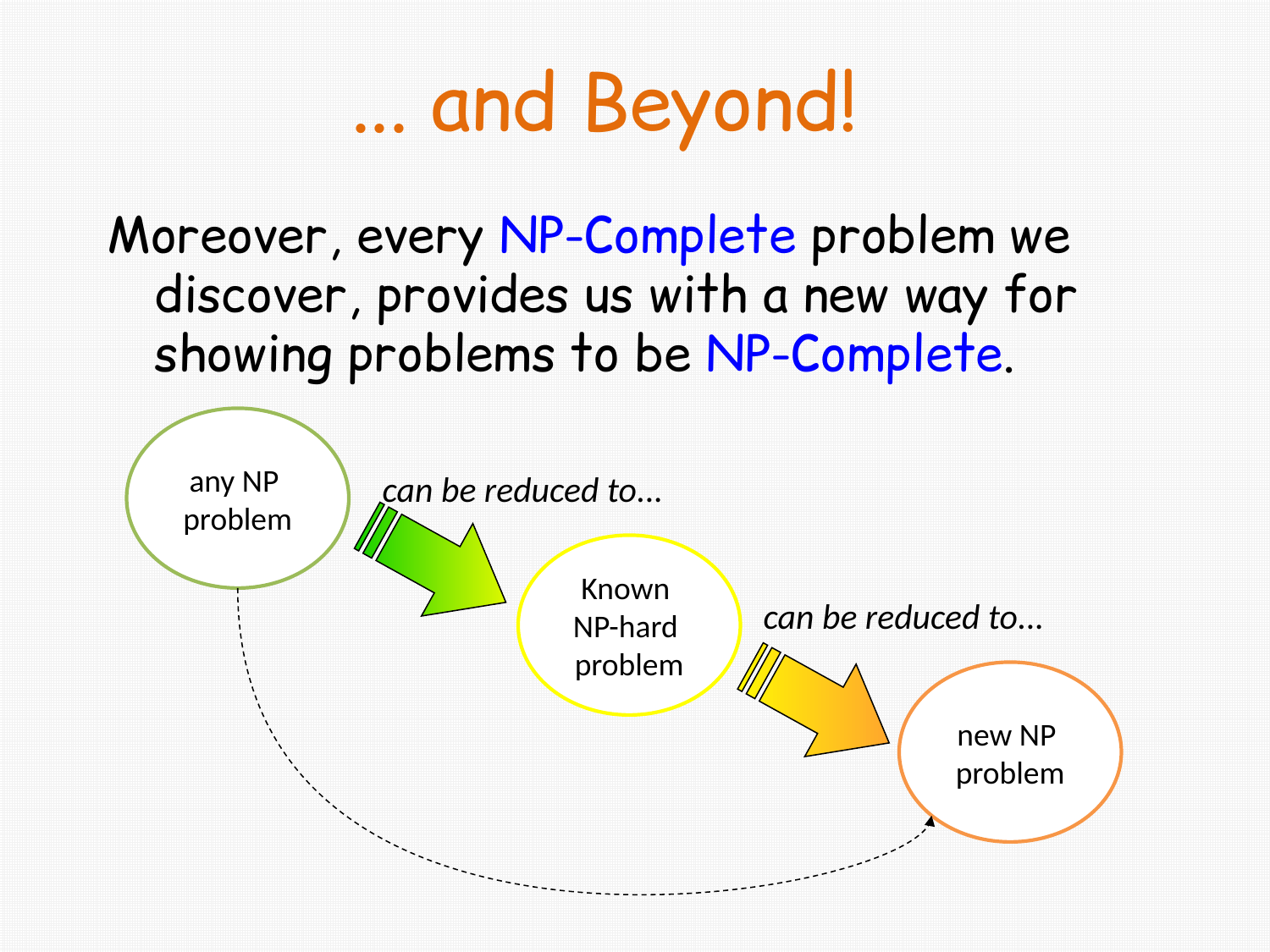

... and Beyond!
Moreover, every NP-Complete problem we discover, provides us with a new way for showing problems to be NP-Complete.
any NP
problem
can be reduced to...

Known
NP-hard
problem
can be reduced to...

new NP
problem